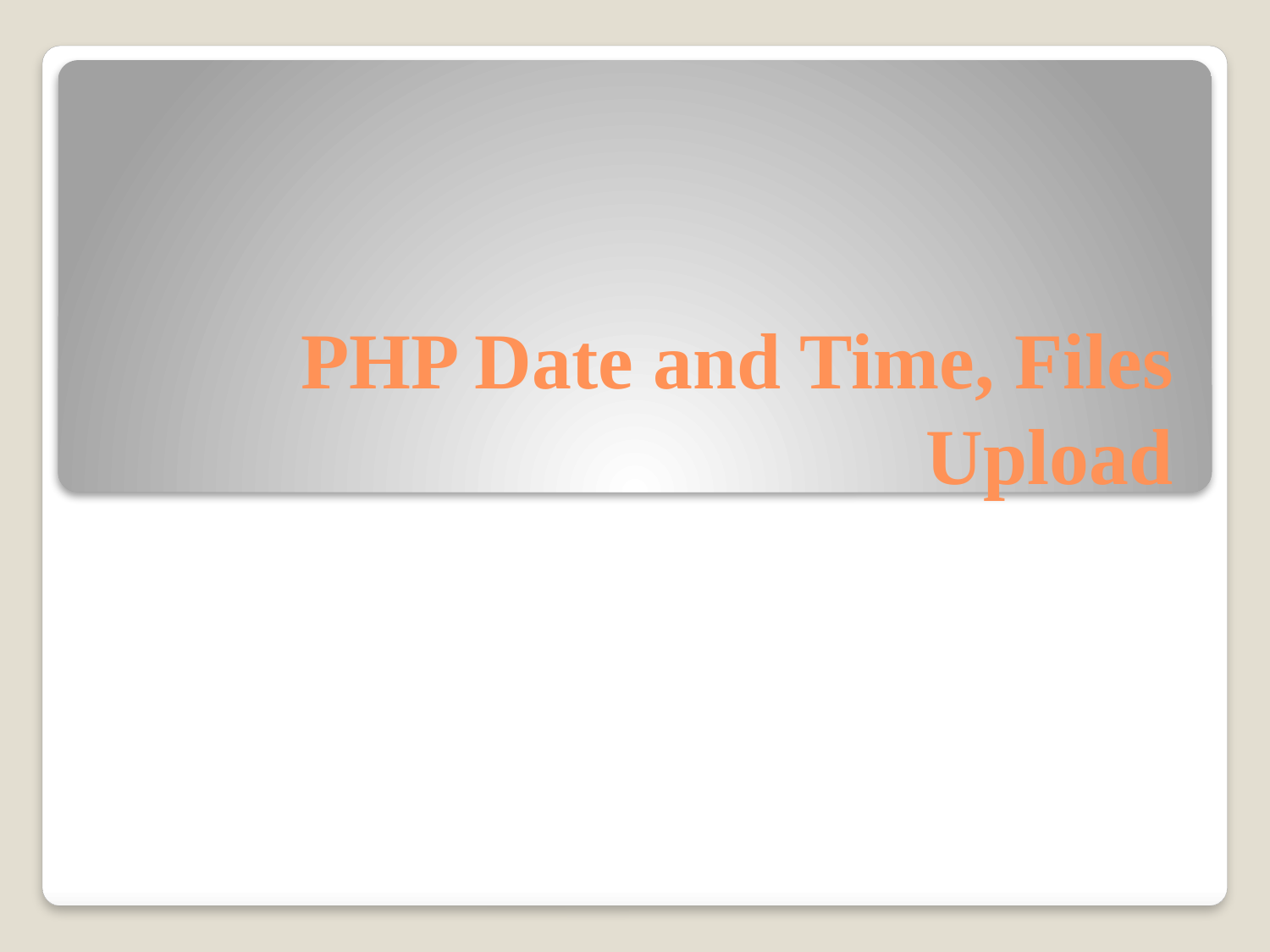

# PHP Date and Time, Files Upload